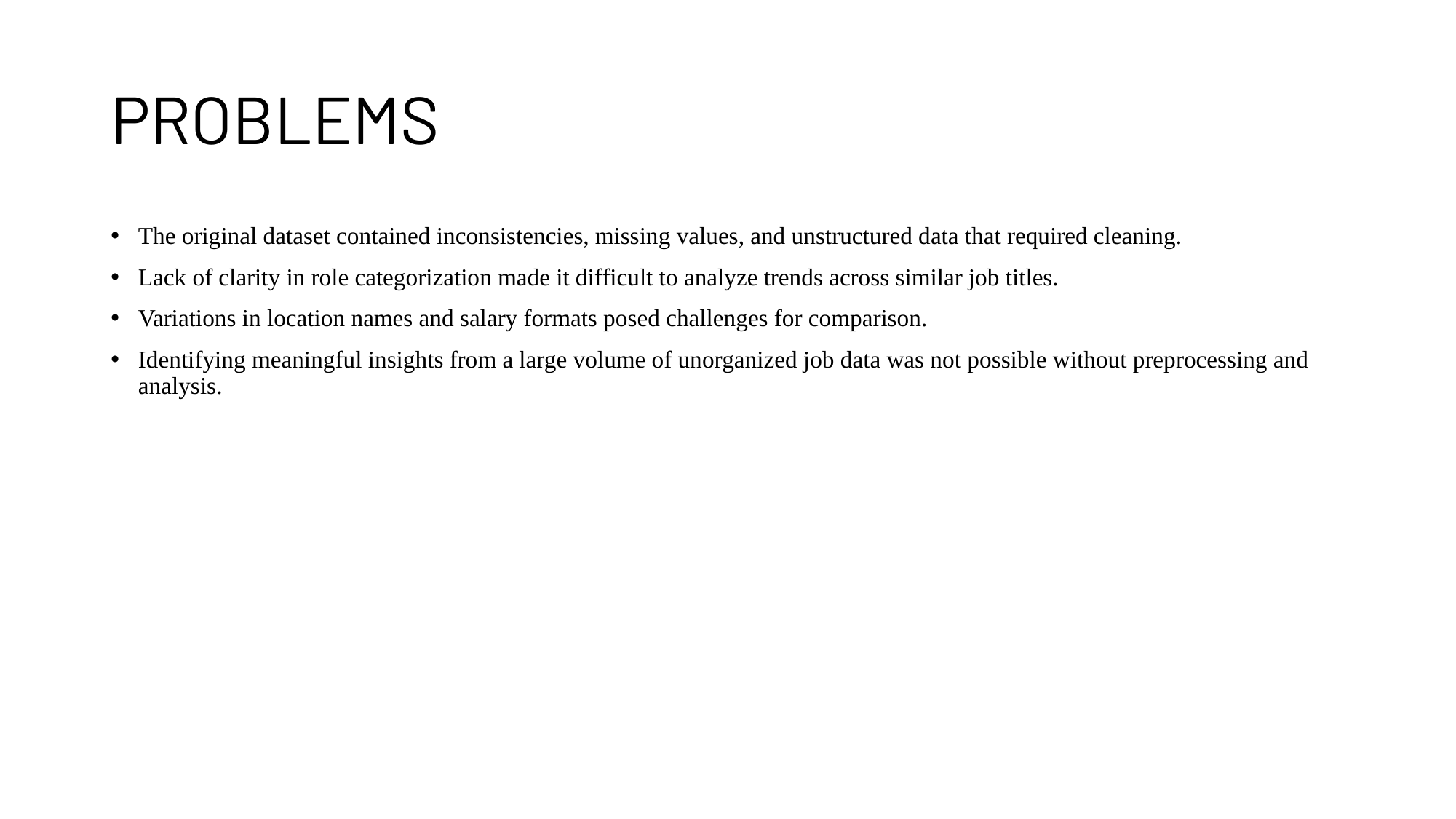

# PROBLEMS
The original dataset contained inconsistencies, missing values, and unstructured data that required cleaning.
Lack of clarity in role categorization made it difficult to analyze trends across similar job titles.
Variations in location names and salary formats posed challenges for comparison.
Identifying meaningful insights from a large volume of unorganized job data was not possible without preprocessing and analysis.